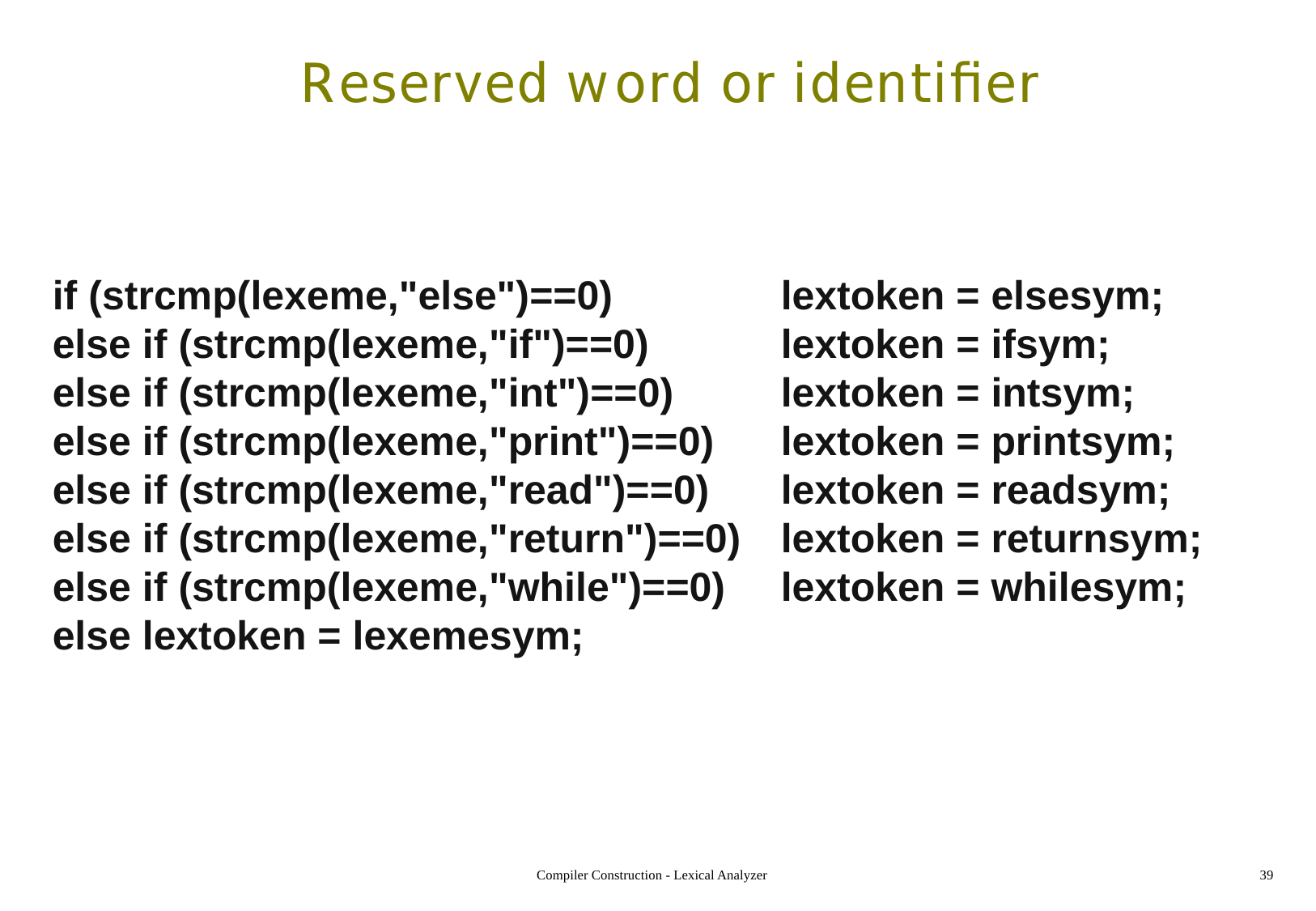

# Reserved word or identifier
if (strcmp(lexeme,"else")==0) 		lextoken = elsesym;
else if (strcmp(lexeme,"if")==0) 	lextoken = ifsym;
else if (strcmp(lexeme,"int")==0) 	lextoken = intsym;
else if (strcmp(lexeme,"print")==0) 	lextoken = printsym;
else if (strcmp(lexeme,"read")==0) 	lextoken = readsym;
else if (strcmp(lexeme,"return")==0)	lextoken = returnsym;
else if (strcmp(lexeme,"while")==0) 	lextoken = whilesym;
else lextoken = lexemesym;
Compiler Construction - Lexical Analyzer
39